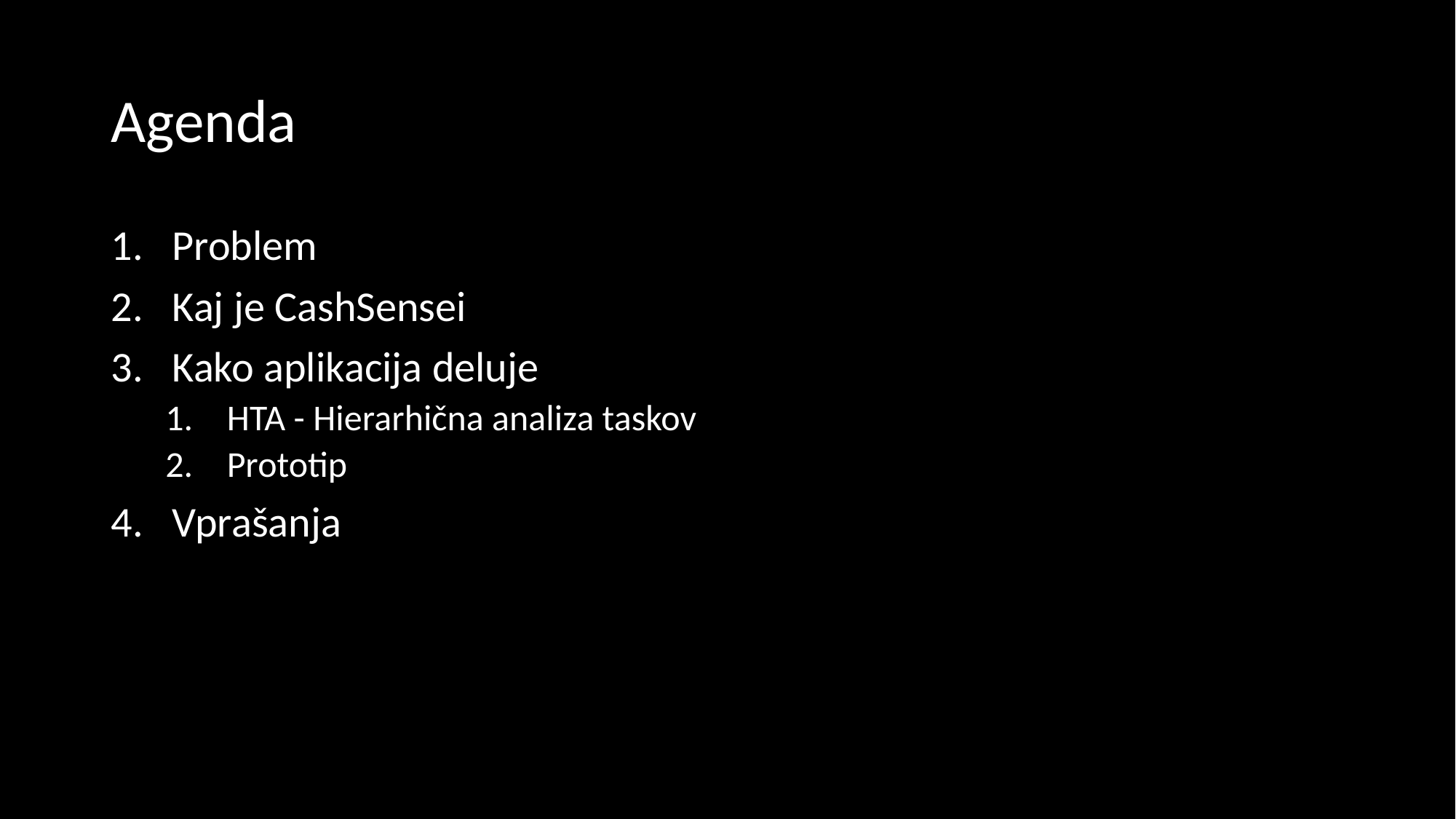

# Agenda
Problem
Kaj je CashSensei
Kako aplikacija deluje
HTA - Hierarhična analiza taskov
Prototip
Vprašanja